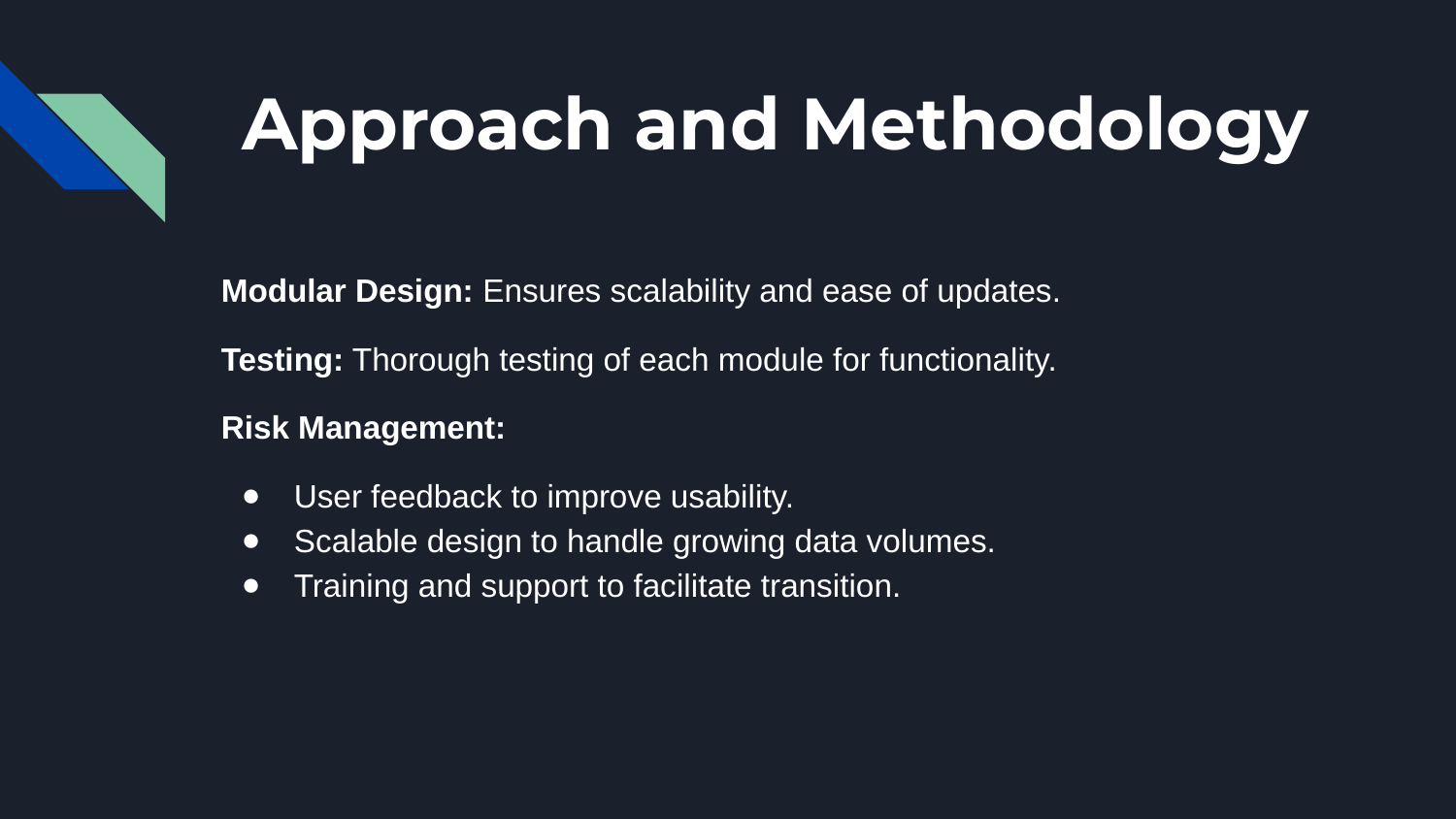

# Approach and Methodology
Modular Design: Ensures scalability and ease of updates.
Testing: Thorough testing of each module for functionality.
Risk Management:
User feedback to improve usability.
Scalable design to handle growing data volumes.
Training and support to facilitate transition.